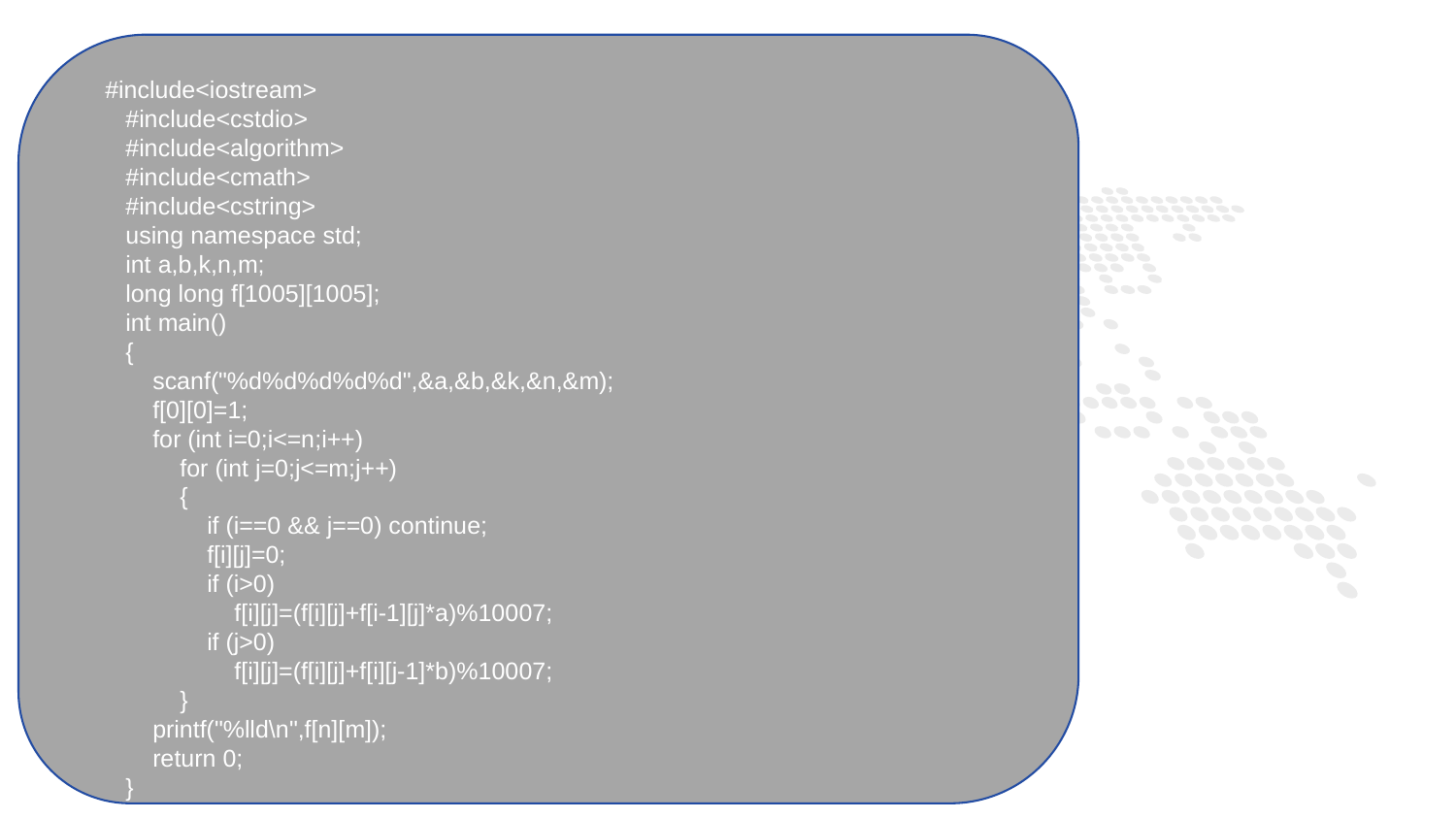

#include<iostream>
    #include<cstdio>
    #include<algorithm>
    #include<cmath>
    #include<cstring>
    using namespace std;
    int a,b,k,n,m;
    long long f[1005][1005];
    int main()
    {
        scanf("%d%d%d%d%d",&a,&b,&k,&n,&m);
        f[0][0]=1;
        for (int i=0;i<=n;i++)
            for (int j=0;j<=m;j++)
            {
                if (i==0 && j==0) continue;
                f[i][j]=0;
                if (i>0)
                    f[i][j]=(f[i][j]+f[i-1][j]*a)%10007;
                if (j>0)
                    f[i][j]=(f[i][j]+f[i][j-1]*b)%10007;
            }
        printf("%lld\n",f[n][m]);
        return 0;
    }
1
PART  ONE